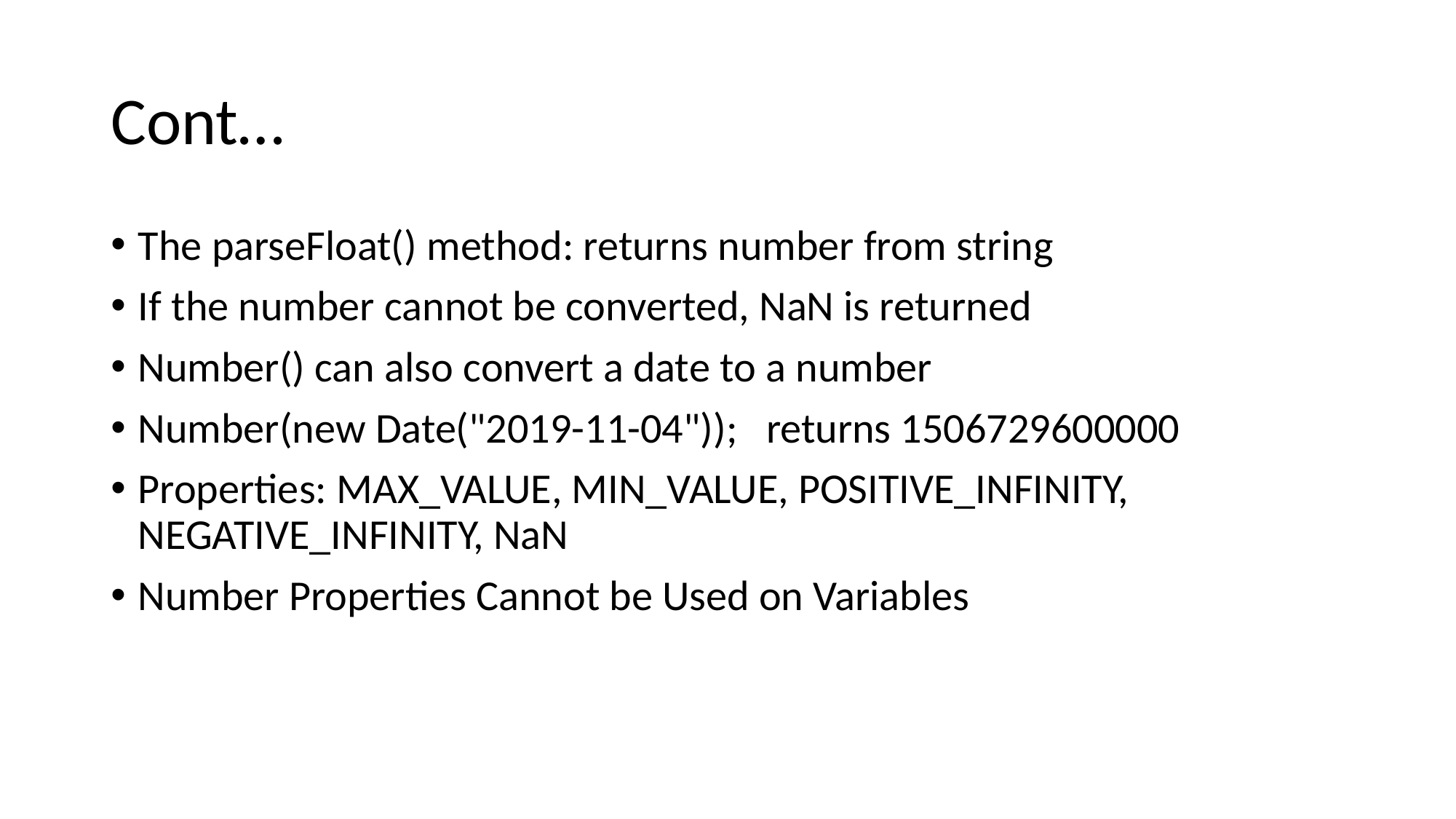

# Cont…
The parseFloat() method: returns number from string
If the number cannot be converted, NaN is returned
Number() can also convert a date to a number
Number(new Date("2019-11-04"));   returns 1506729600000
Properties: MAX_VALUE, MIN_VALUE, POSITIVE_INFINITY, NEGATIVE_INFINITY, NaN
Number Properties Cannot be Used on Variables